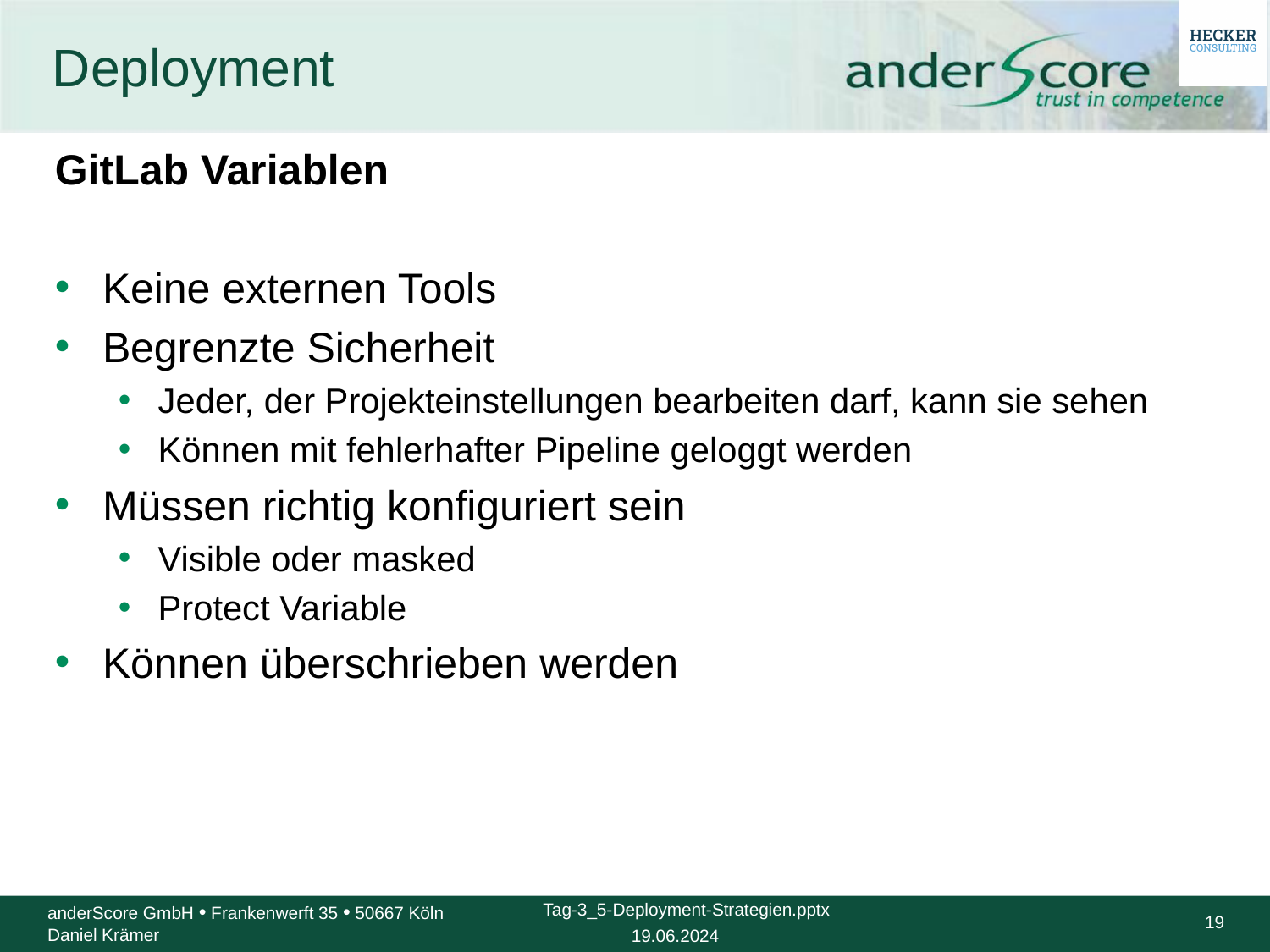

# Deployment
GitLab Variablen

Keine externen Tools
Begrenzte Sicherheit
Jeder, der Projekteinstellungen bearbeiten darf, kann sie sehen
Können mit fehlerhafter Pipeline geloggt werden
Müssen richtig konfiguriert sein
Visible oder masked
Protect Variable
Können überschrieben werden